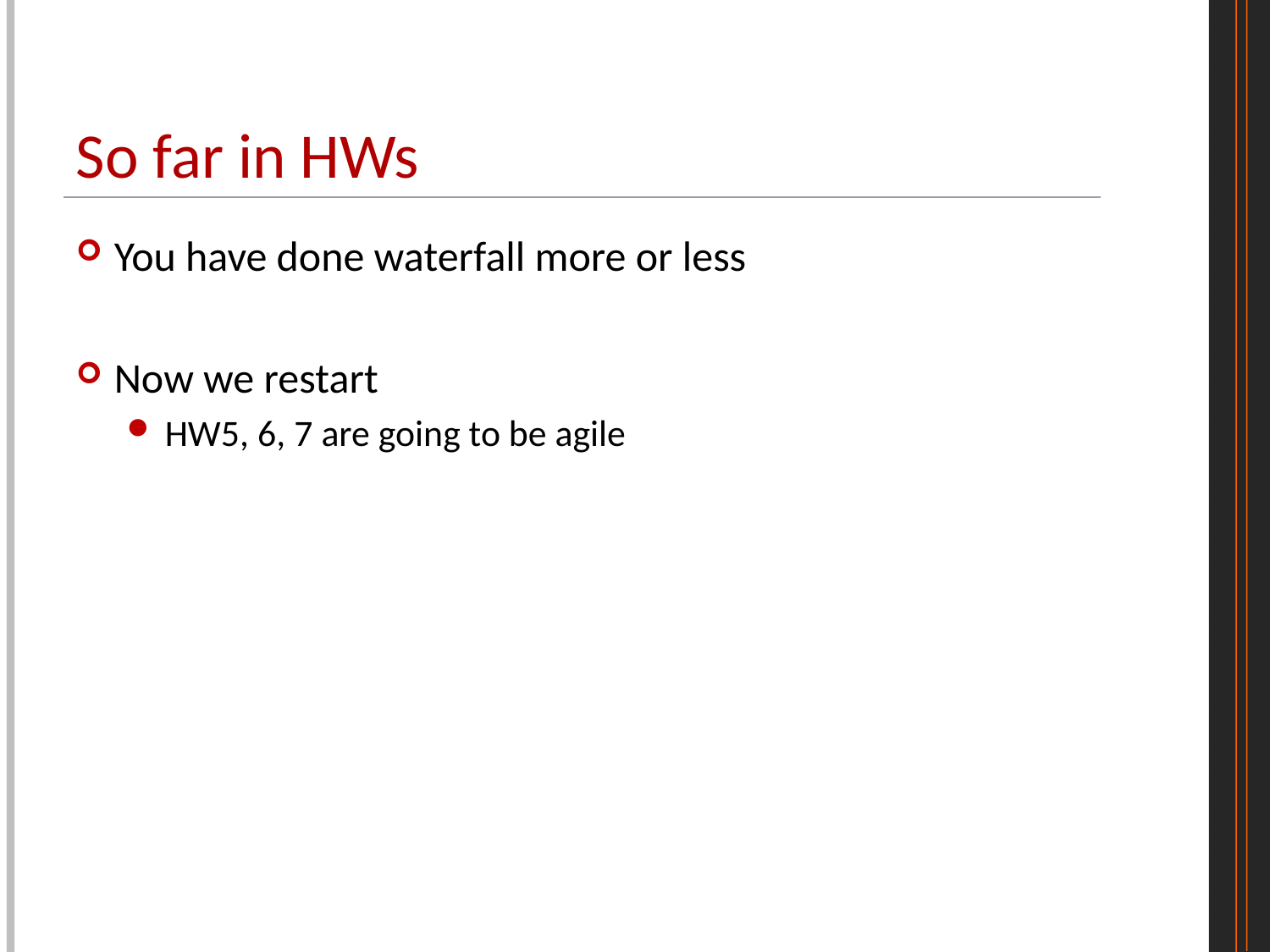

# So far in HWs
You have done waterfall more or less

Now we restart
HW5, 6, 7 are going to be agile